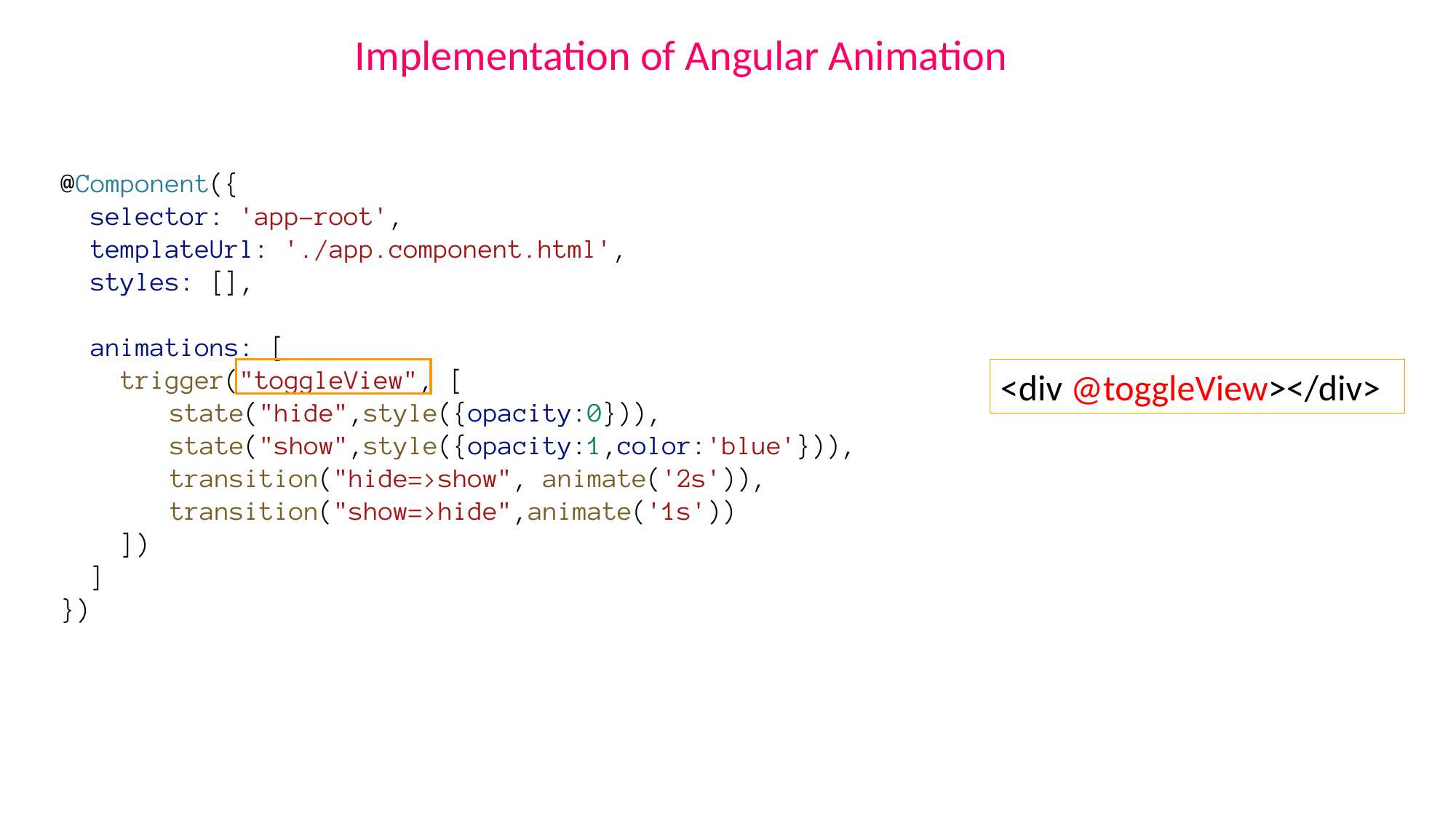

Implementation of Angular Animation
@Component({
  selector: 'app-root',
  templateUrl: './app.component.html',
  styles: [],

  animations: [
    trigger("toggleView", [
    	state("hide",style({opacity:0})),
    	state("show",style({opacity:1,color:'blue'})),
      	transition("hide=>show", animate('2s')),
      	transition("show=>hide",animate('1s'))
    ])
  ]
})

<div @toggleView></div>